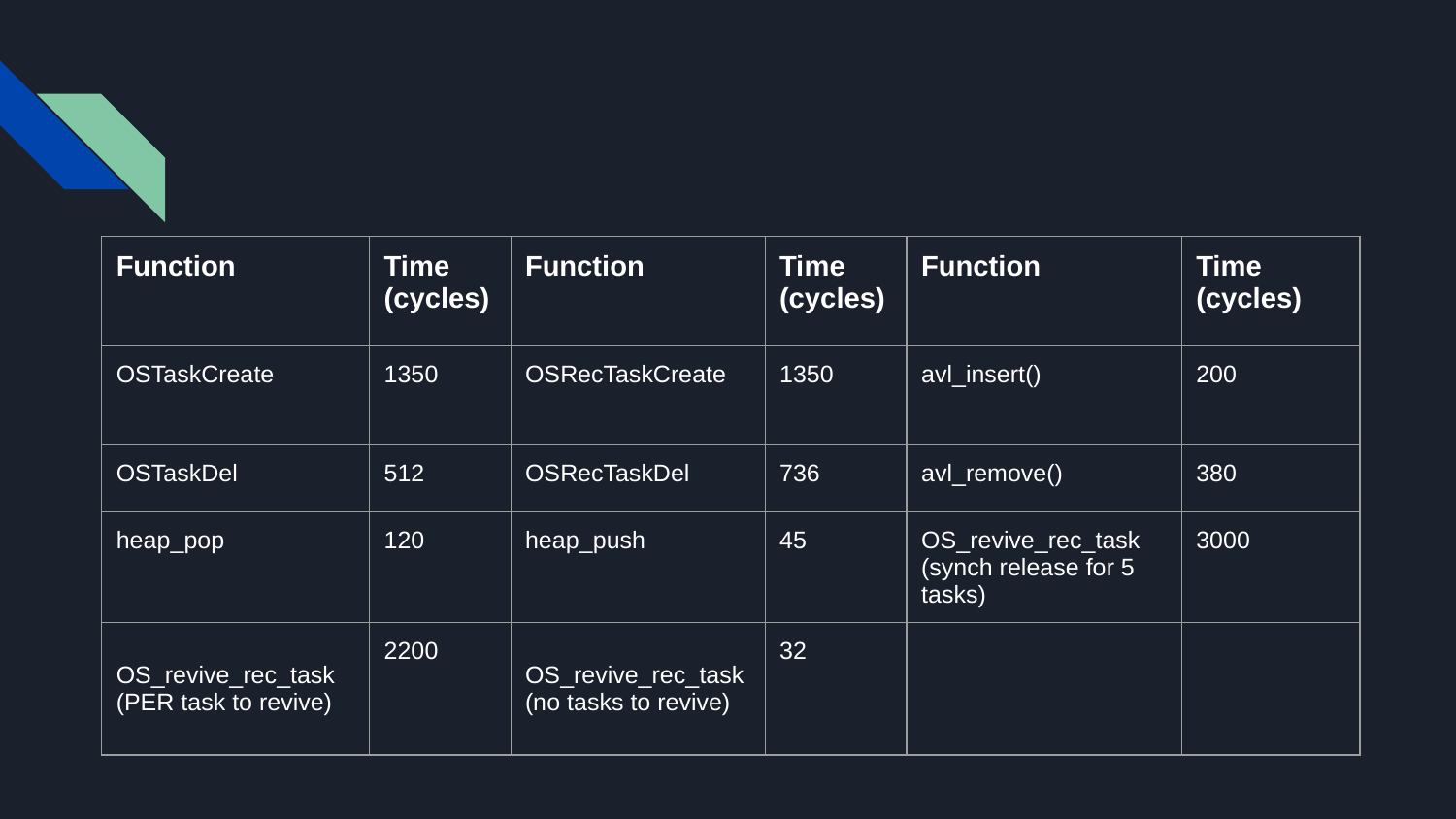

| Function | Time (cycles) | Function | Time (cycles) | Function | Time (cycles) |
| --- | --- | --- | --- | --- | --- |
| OSTaskCreate | 1350 | OSRecTaskCreate | 1350 | avl\_insert() | 200 |
| OSTaskDel | 512 | OSRecTaskDel | 736 | avl\_remove() | 380 |
| heap\_pop | 120 | heap\_push | 45 | OS\_revive\_rec\_task (synch release for 5 tasks) | 3000 |
| OS\_revive\_rec\_task (PER task to revive) | 2200 | OS\_revive\_rec\_task (no tasks to revive) | 32 |  |  |